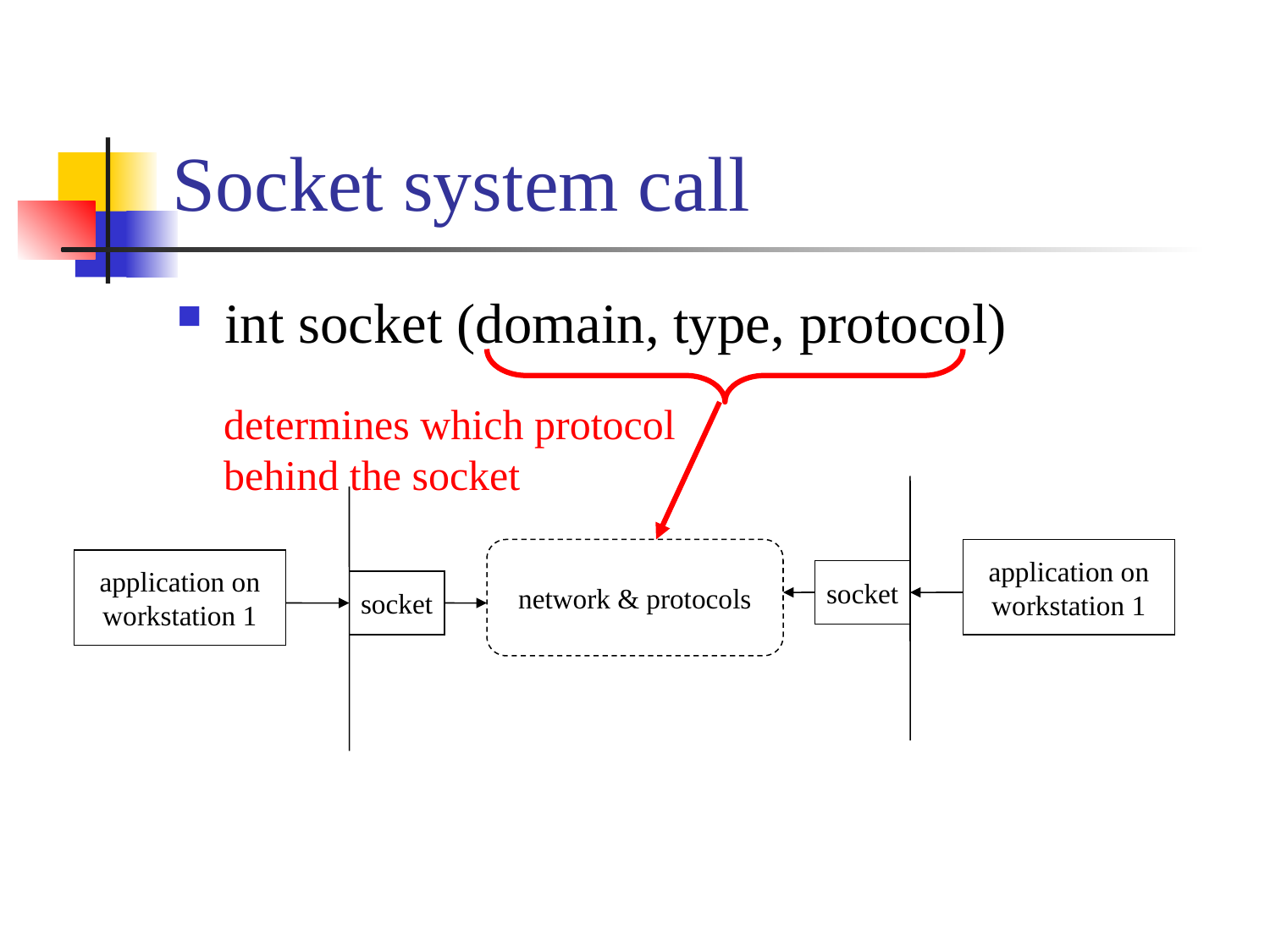

# Socket system call

int socket (domain, type, protocol)
determines which protocol
behind the socket

network & protocols
application on
workstation 1
application on
workstation 1
socket
socket